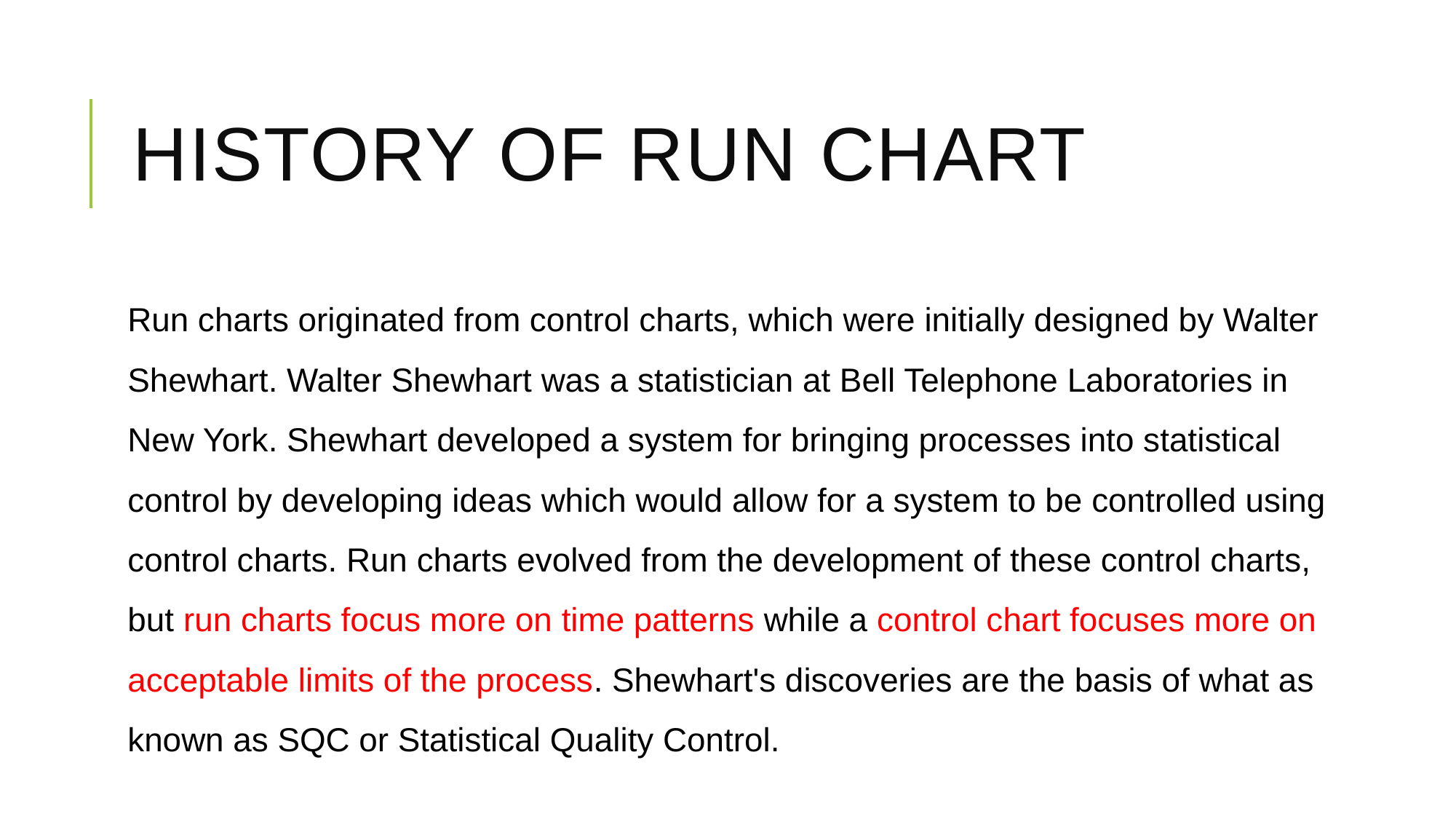

# History of Run chart
Run charts originated from control charts, which were initially designed by Walter Shewhart. Walter Shewhart was a statistician at Bell Telephone Laboratories in New York. Shewhart developed a system for bringing processes into statistical control by developing ideas which would allow for a system to be controlled using control charts. Run charts evolved from the development of these control charts, but run charts focus more on time patterns while a control chart focuses more on acceptable limits of the process. Shewhart's discoveries are the basis of what as known as SQC or Statistical Quality Control.